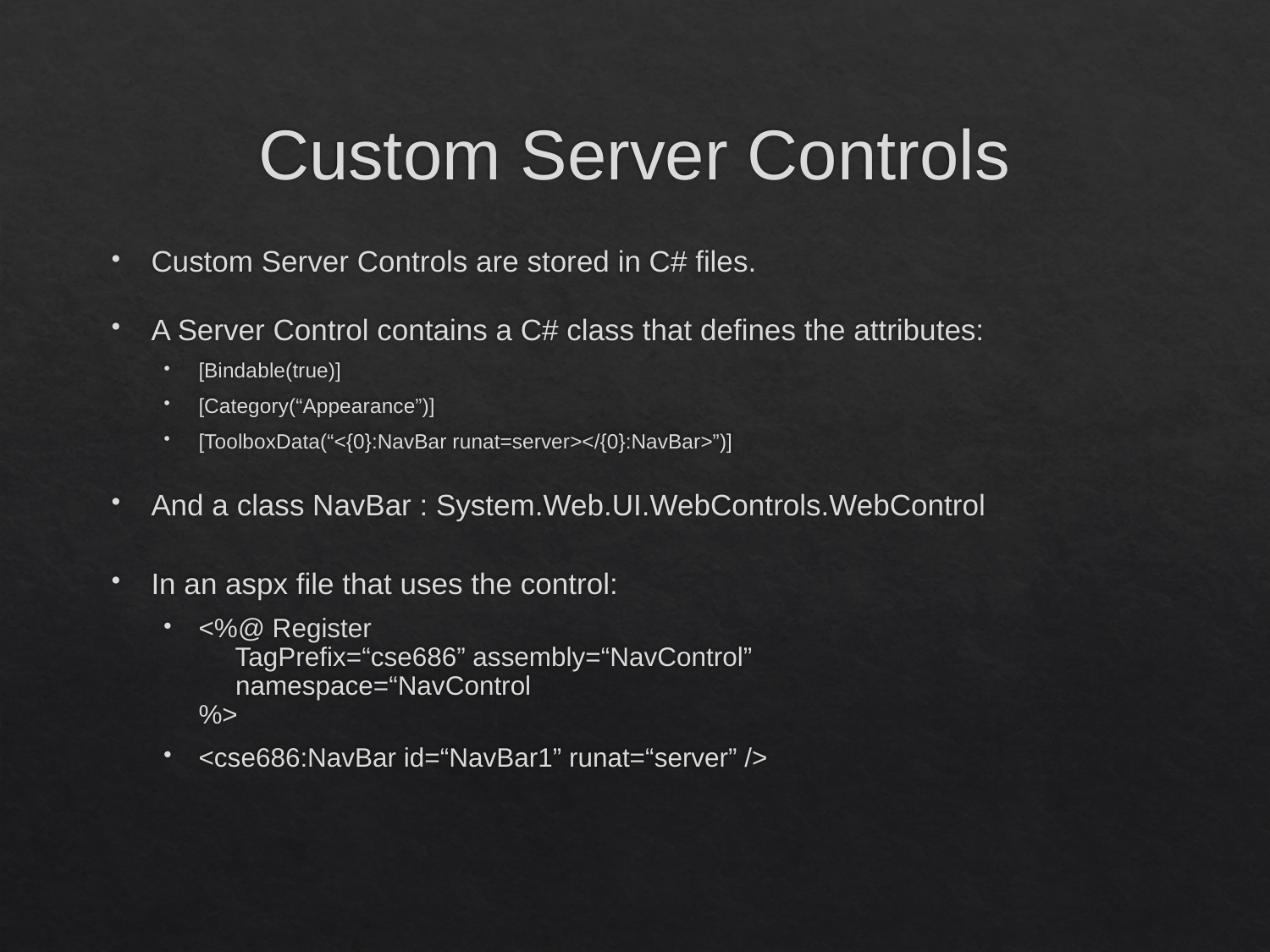

# Custom Server Controls
Custom Server Controls are stored in C# files.
A Server Control contains a C# class that defines the attributes:
[Bindable(true)]
[Category(“Appearance”)]
[ToolboxData(“<{0}:NavBar runat=server></{0}:NavBar>”)]
And a class NavBar : System.Web.UI.WebControls.WebControl
In an aspx file that uses the control:
<%@ Register
     TagPrefix=“cse686” assembly=“NavControl”
     namespace=“NavControl
%>
<cse686:NavBar id=“NavBar1” runat=“server” />